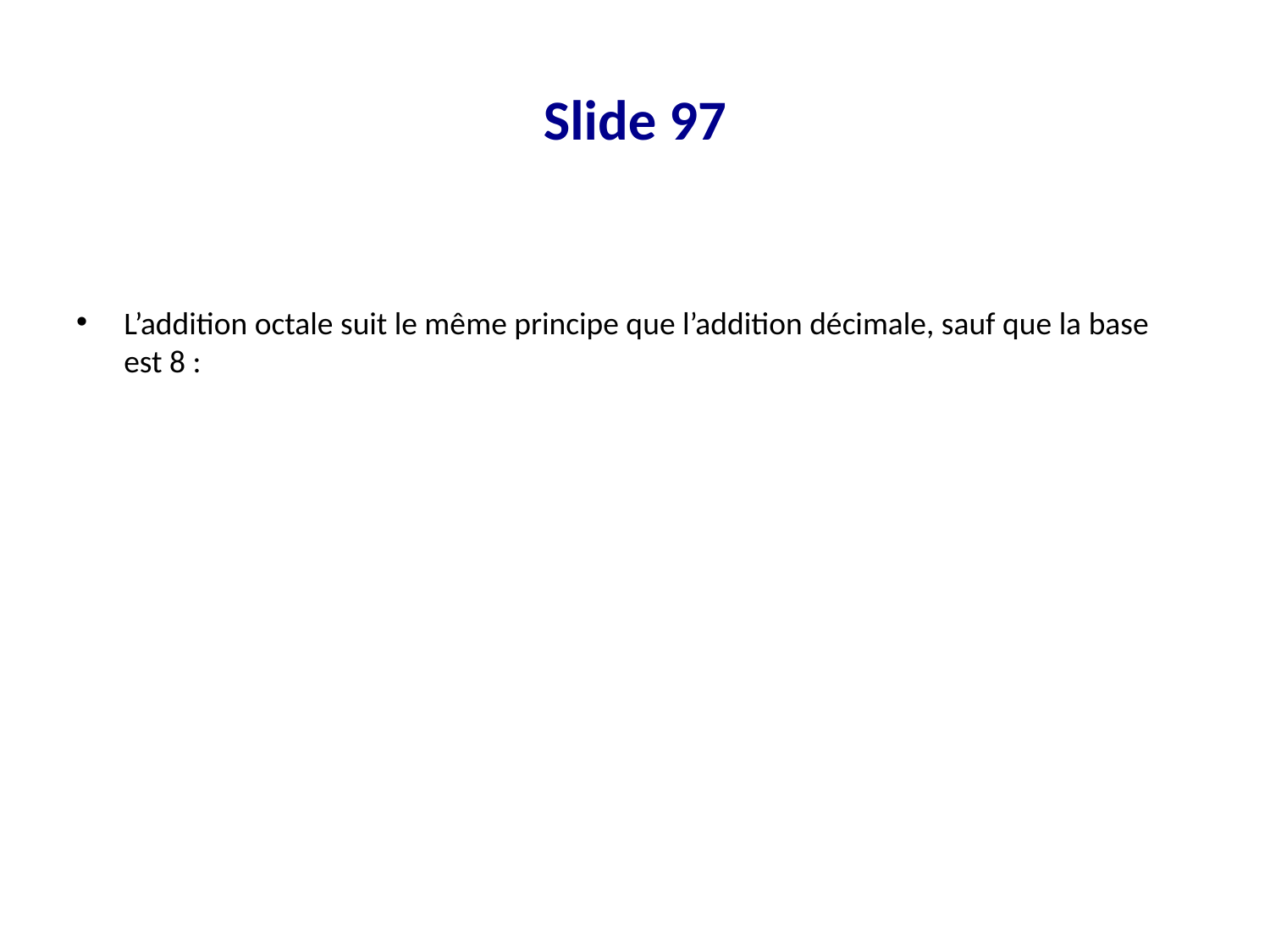

# Slide 97

L’addition octale suit le même principe que l’addition décimale, sauf que la base est 8 :